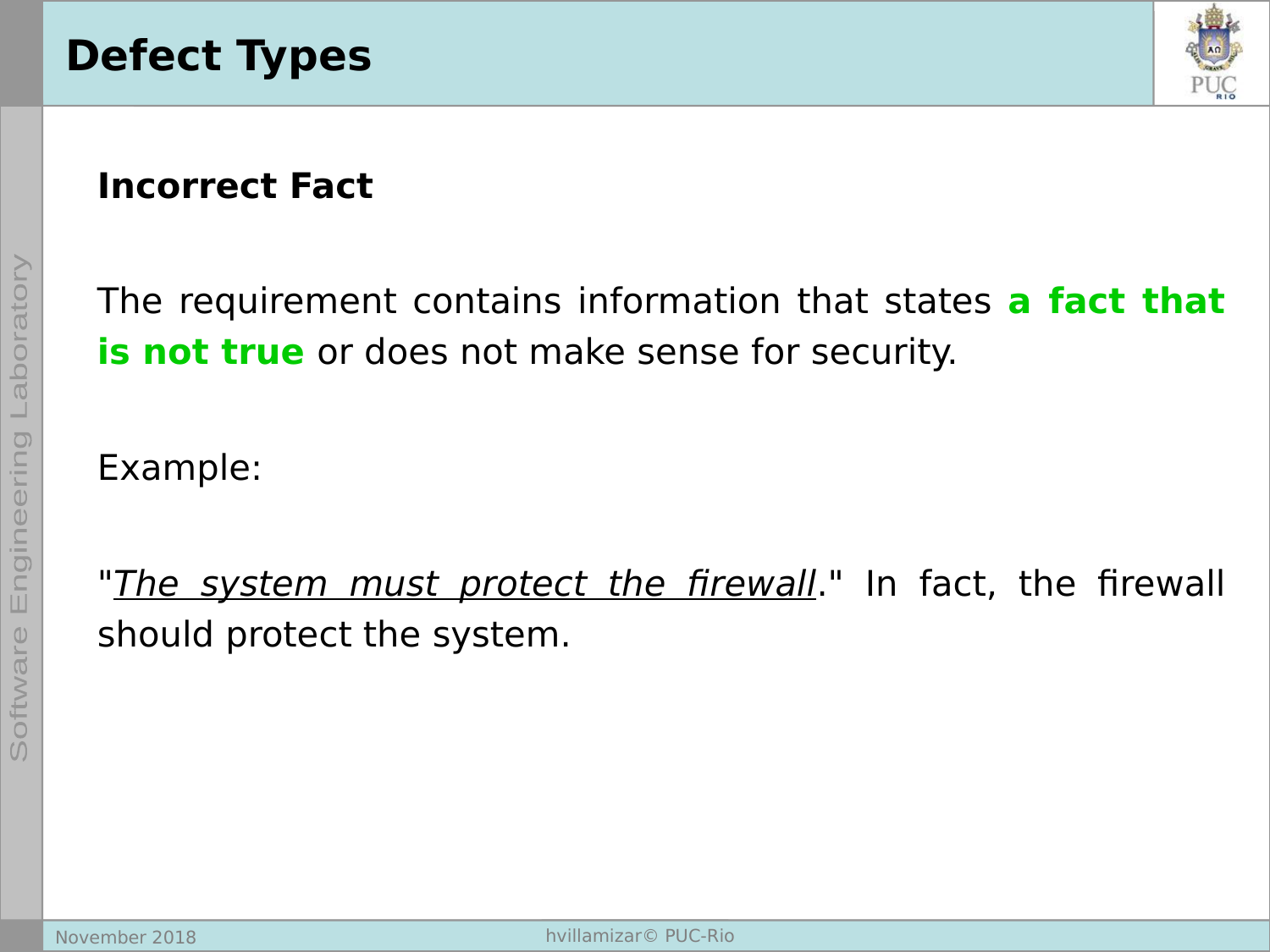

# Defect Types
Incorrect Fact

The requirement contains information that states a fact that is not true or does not make sense for security.

Example:

"The system must protect the firewall." In fact, the firewall should protect the system.
hvillamizar© PUC-Rio
November 2018